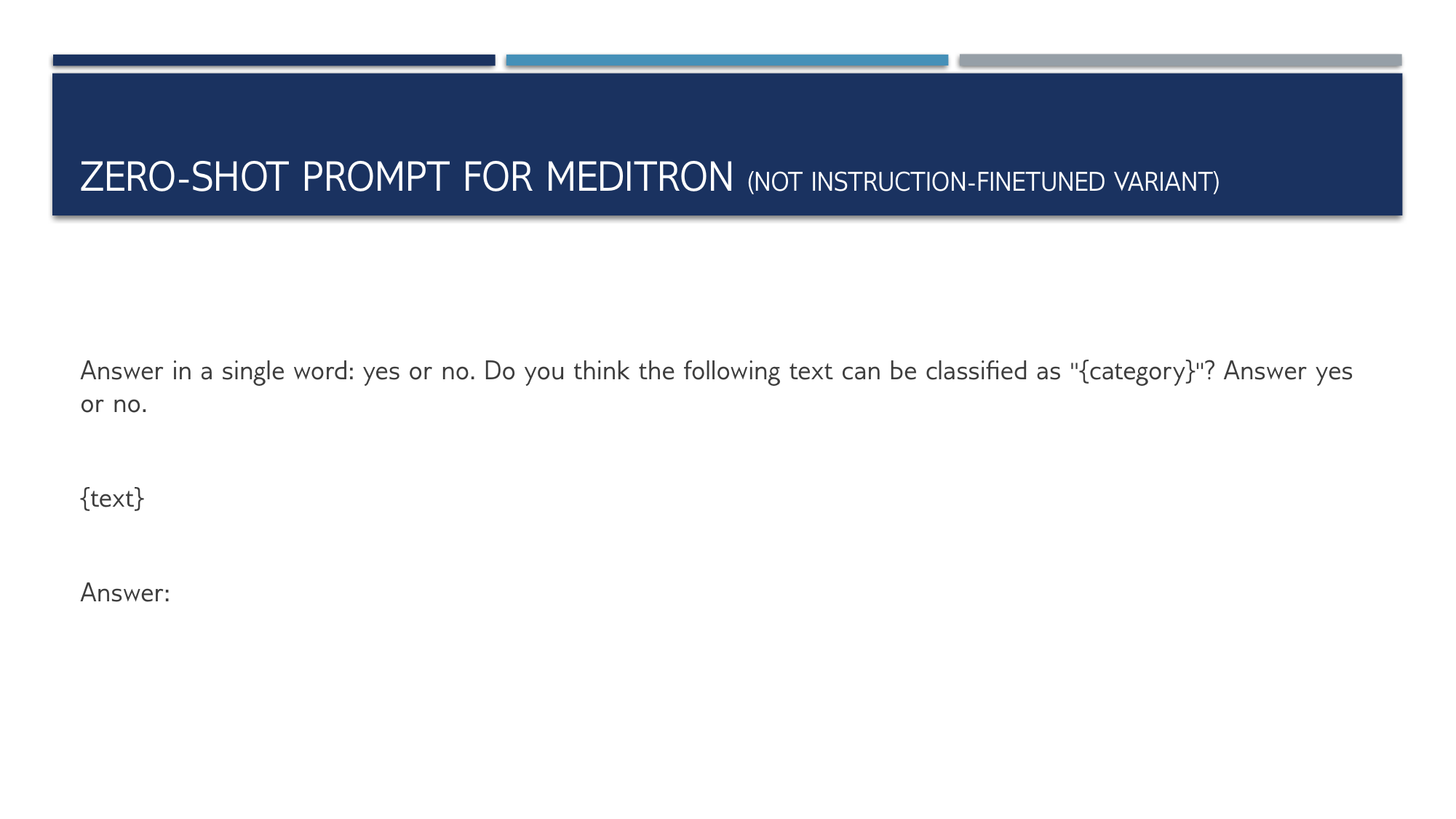

# zero-Shot Prompt For Meditron (Not instruction-finetuned Variant)
Answer in a single word: yes or no. Do you think the following text can be classified as "{category}"? Answer yes or no.

{text}

Answer: